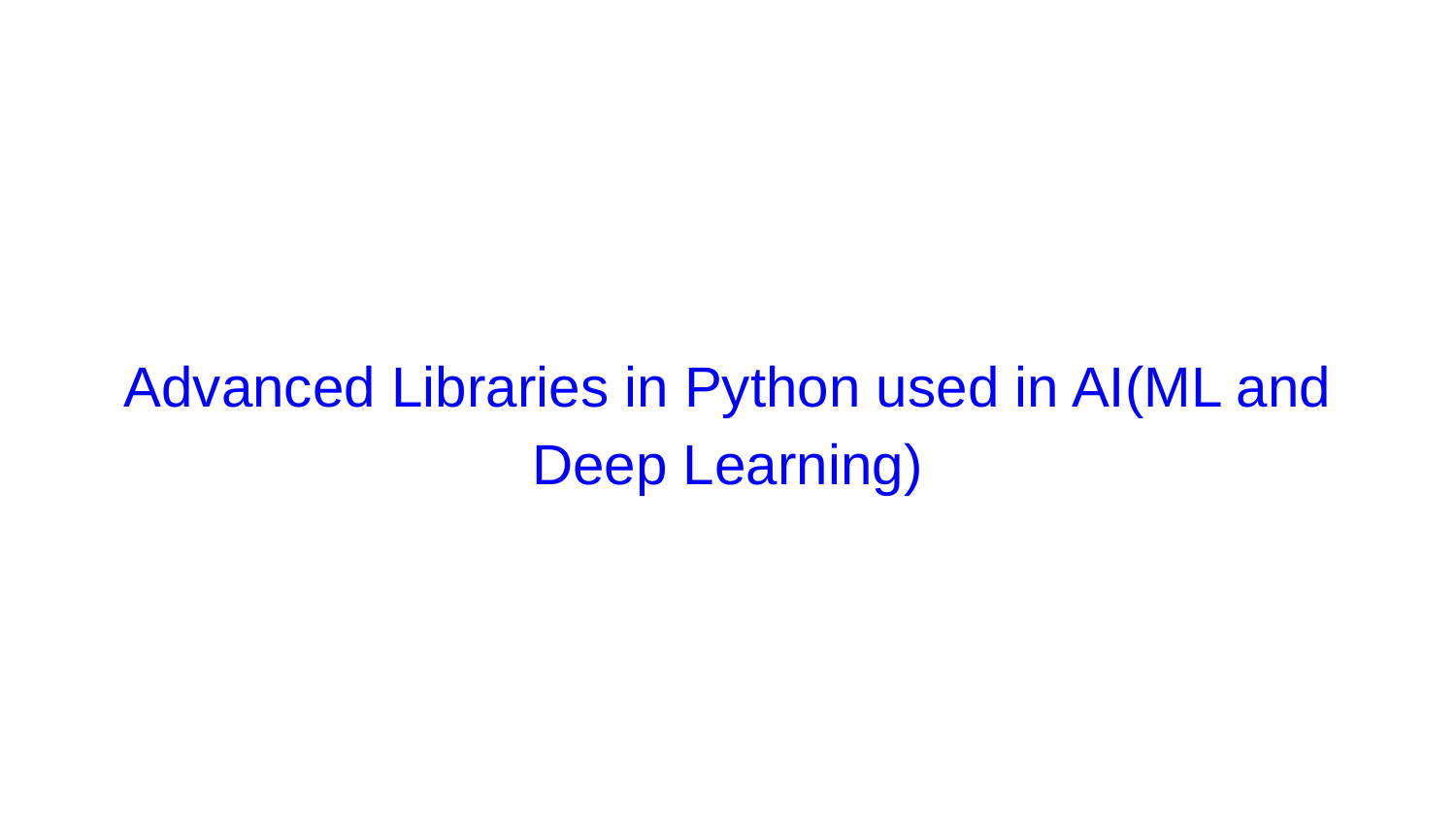

Advanced Libraries in Python used in AI(ML and Deep Learning)